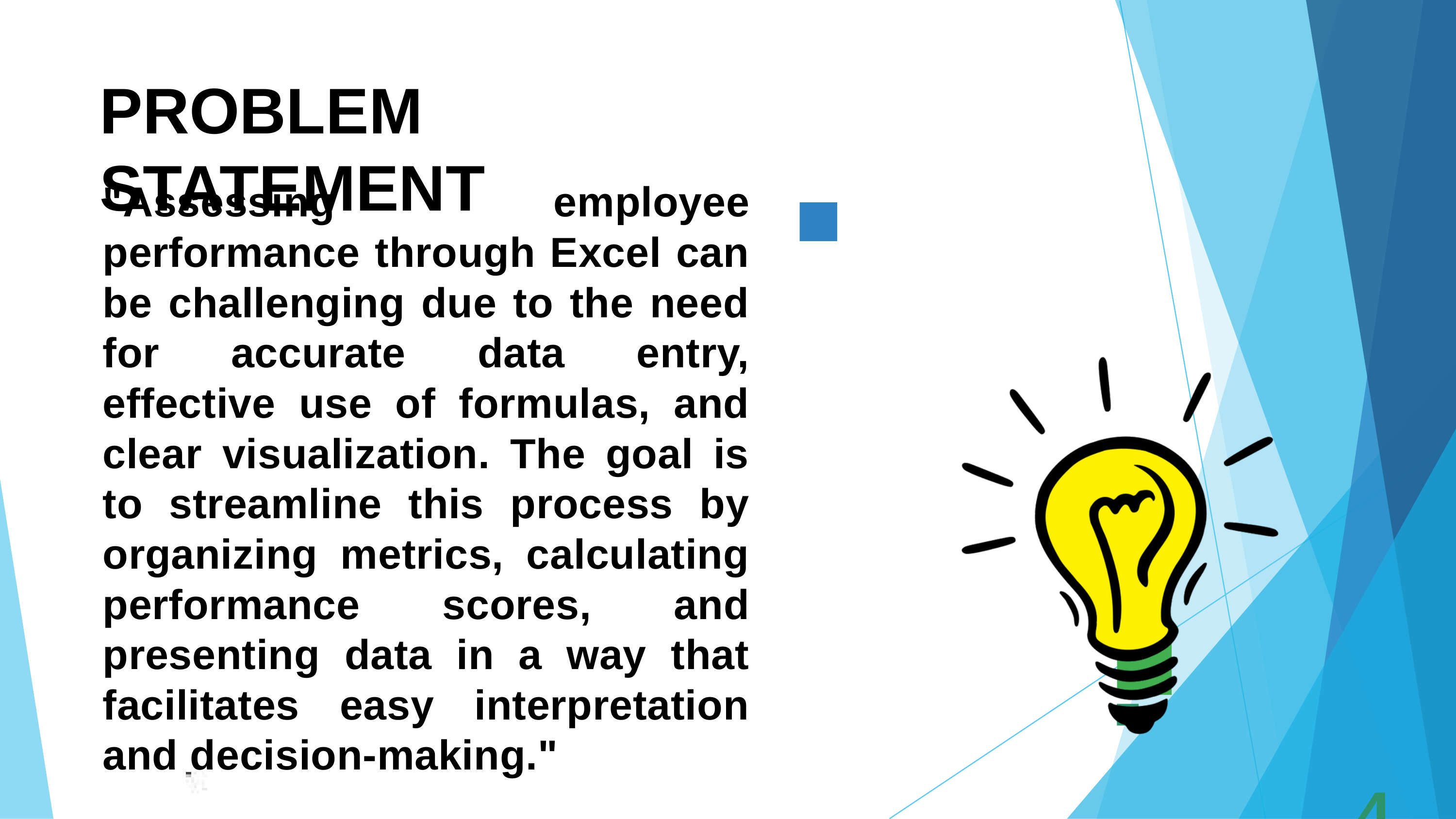

PROBLEM	STATEMENT
"Assessing employee performance through Excel can be challenging due to the need for accurate data entry, effective use of formulas, and clear visualization. The goal is to streamline this process by organizing metrics, calculating performance scores, and presenting data in a way that facilitates easy interpretation and decision-making."

4